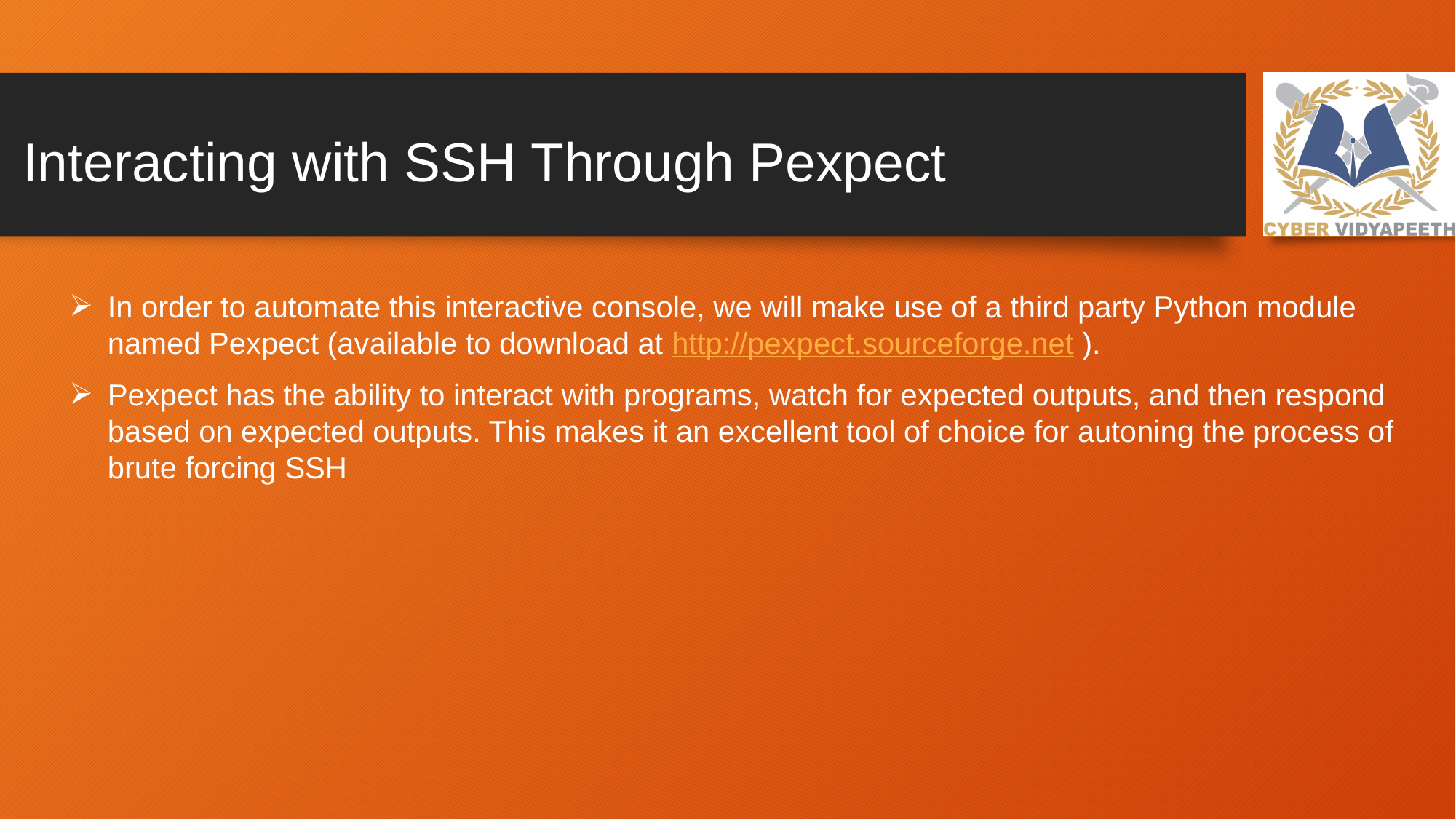

# Interacting with SSH Through Pexpect
In order to automate this interactive console, we will make use of a third party Python module named Pexpect (available to download at http://pexpect.sourceforge.net ).
Pexpect has the ability to interact with programs, watch for expected outputs, and then respond based on expected outputs. This makes it an excellent tool of choice for autoning the process of brute forcing SSH